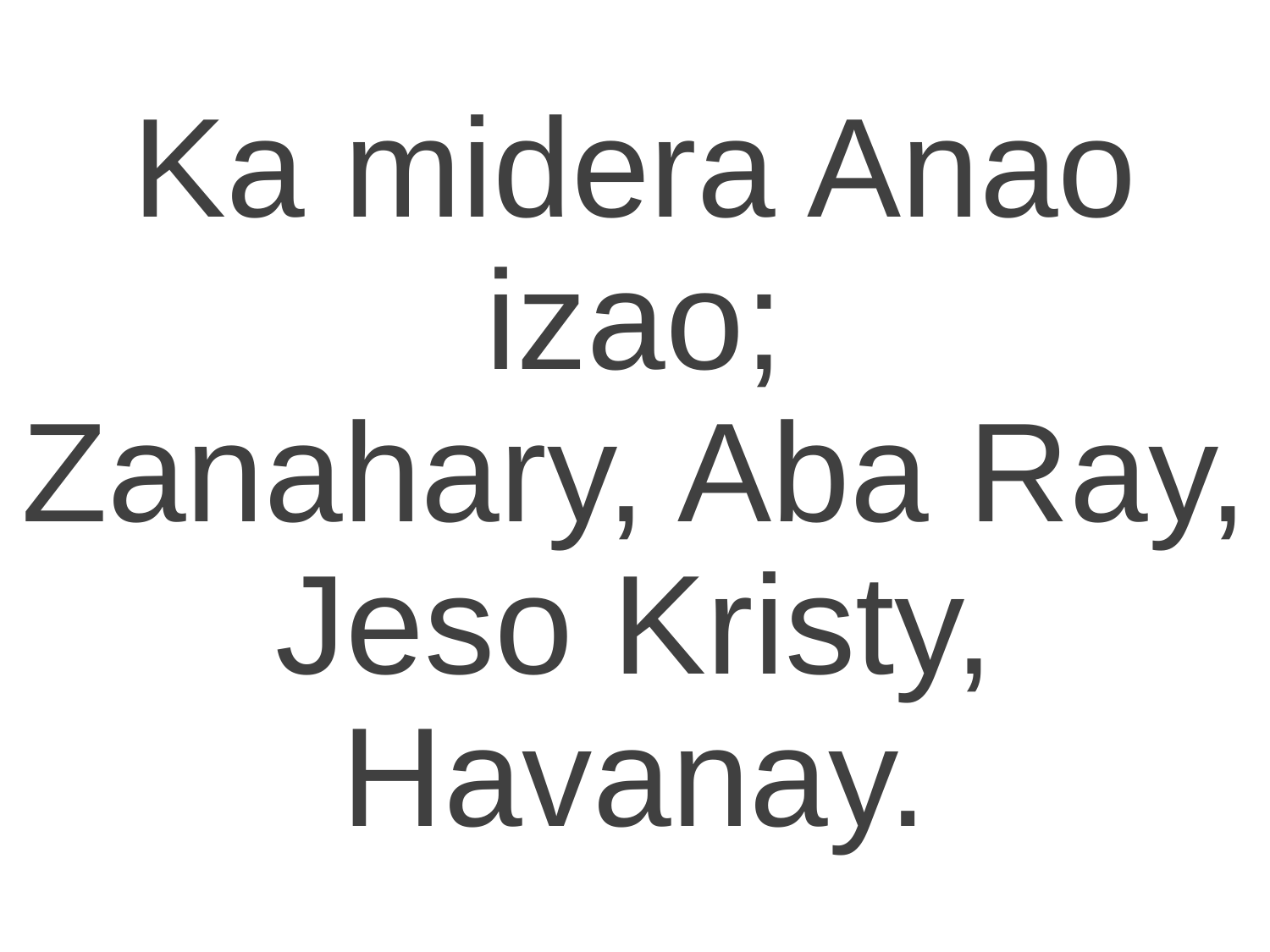

Ka midera Anao izao;
Zanahary, Aba Ray,
Jeso Kristy, Havanay.